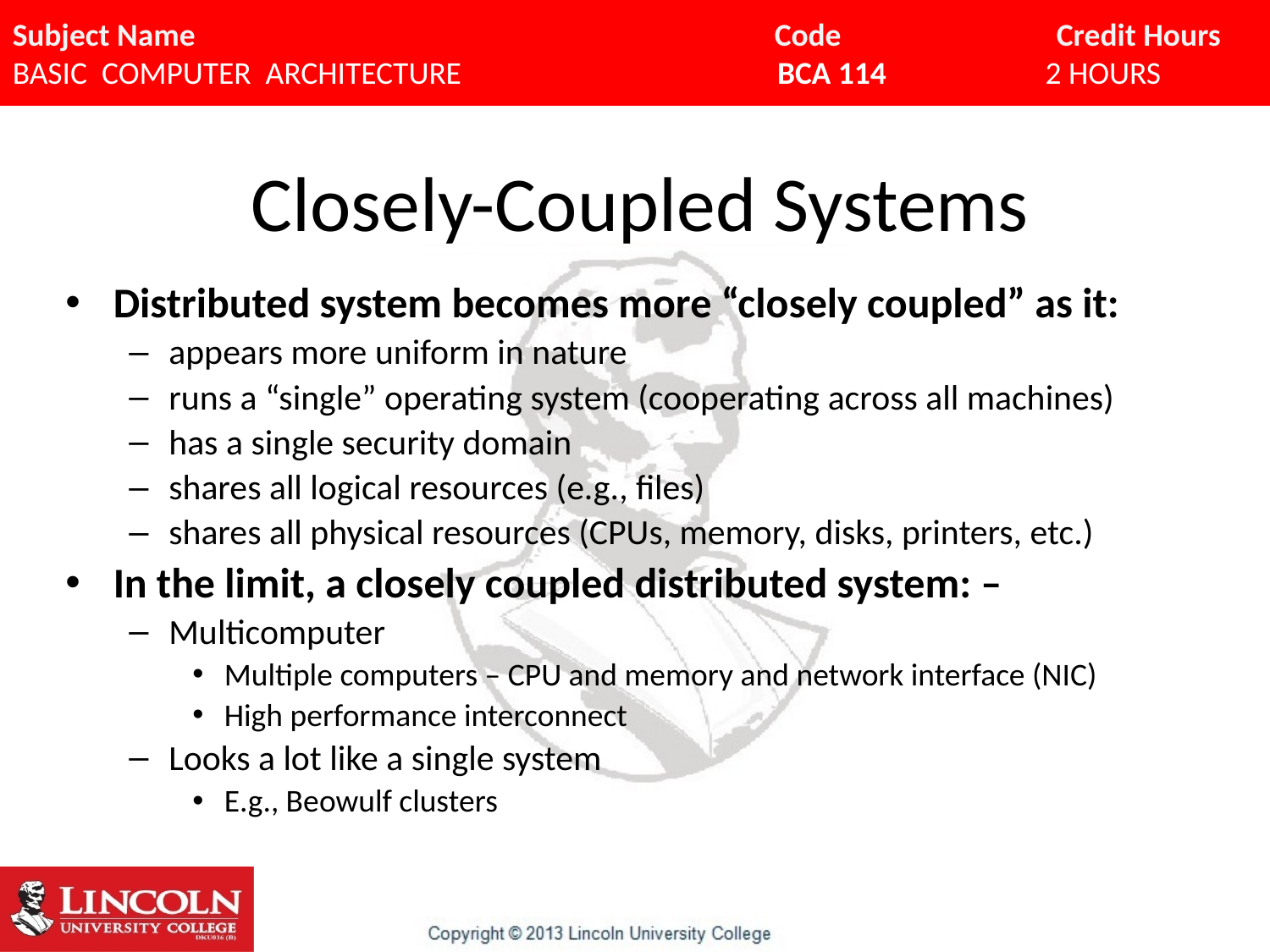

# Closely-Coupled Systems
Distributed system becomes more “closely coupled” as it:
appears more uniform in nature
runs a “single” operating system (cooperating across all machines)
has a single security domain
shares all logical resources (e.g., files)
shares all physical resources (CPUs, memory, disks, printers, etc.)
In the limit, a closely coupled distributed system: –
Multicomputer
Multiple computers – CPU and memory and network interface (NIC)
High performance interconnect
Looks a lot like a single system
E.g., Beowulf clusters